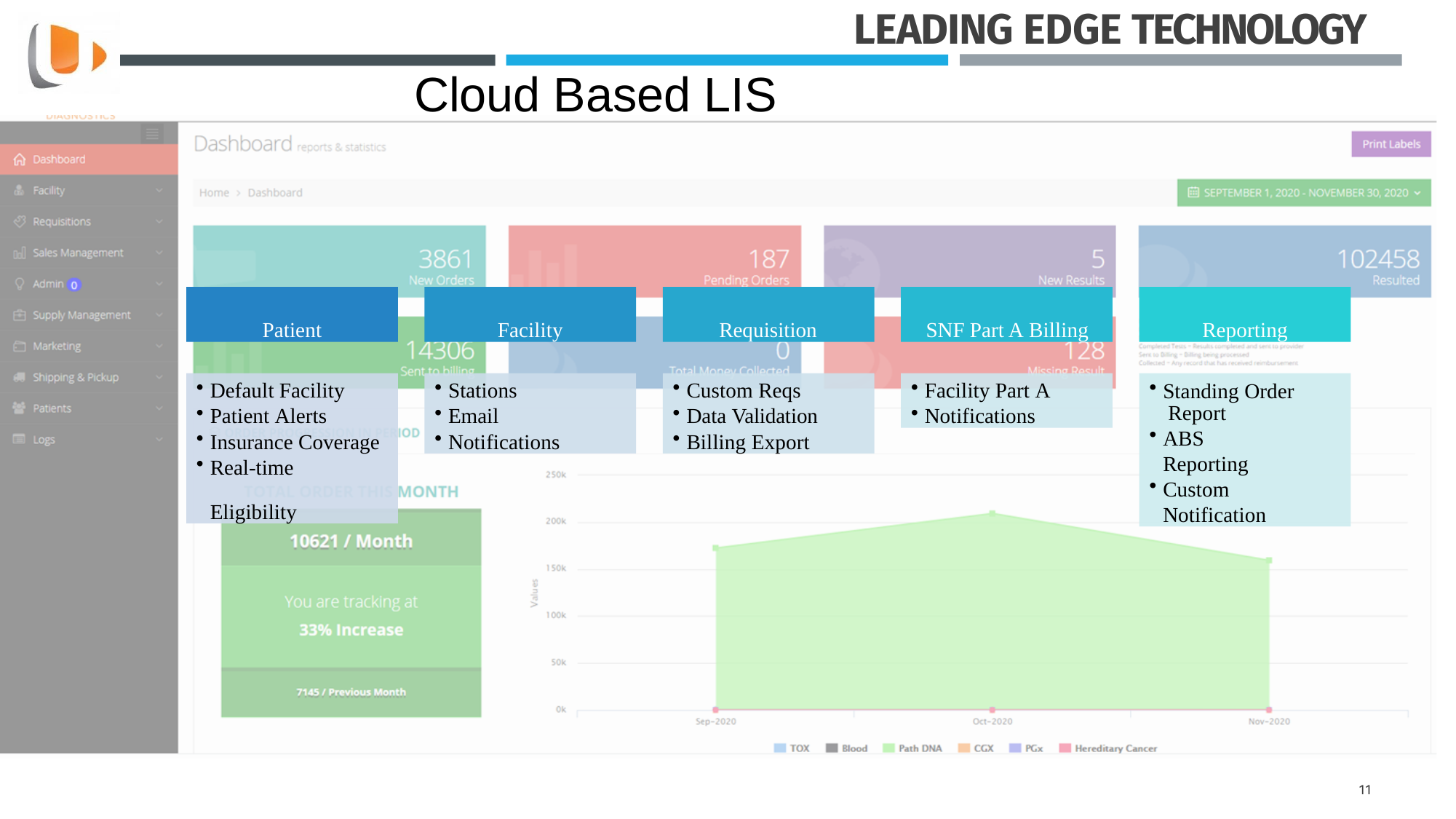

# LEADING EDGE TECHNOLOGY

Cloud Based LIS

Patient

Facility

Requisition

SNF Part A Billing

Reporting
Default Facility
Patient Alerts
Insurance Coverage
Real-time  Eligibility
Stations
Email
Notifications
Custom Reqs
Data Validation
Billing Export
Facility Part A
Notifications
Standing Order  Report
ABS Reporting
Custom Notification
11